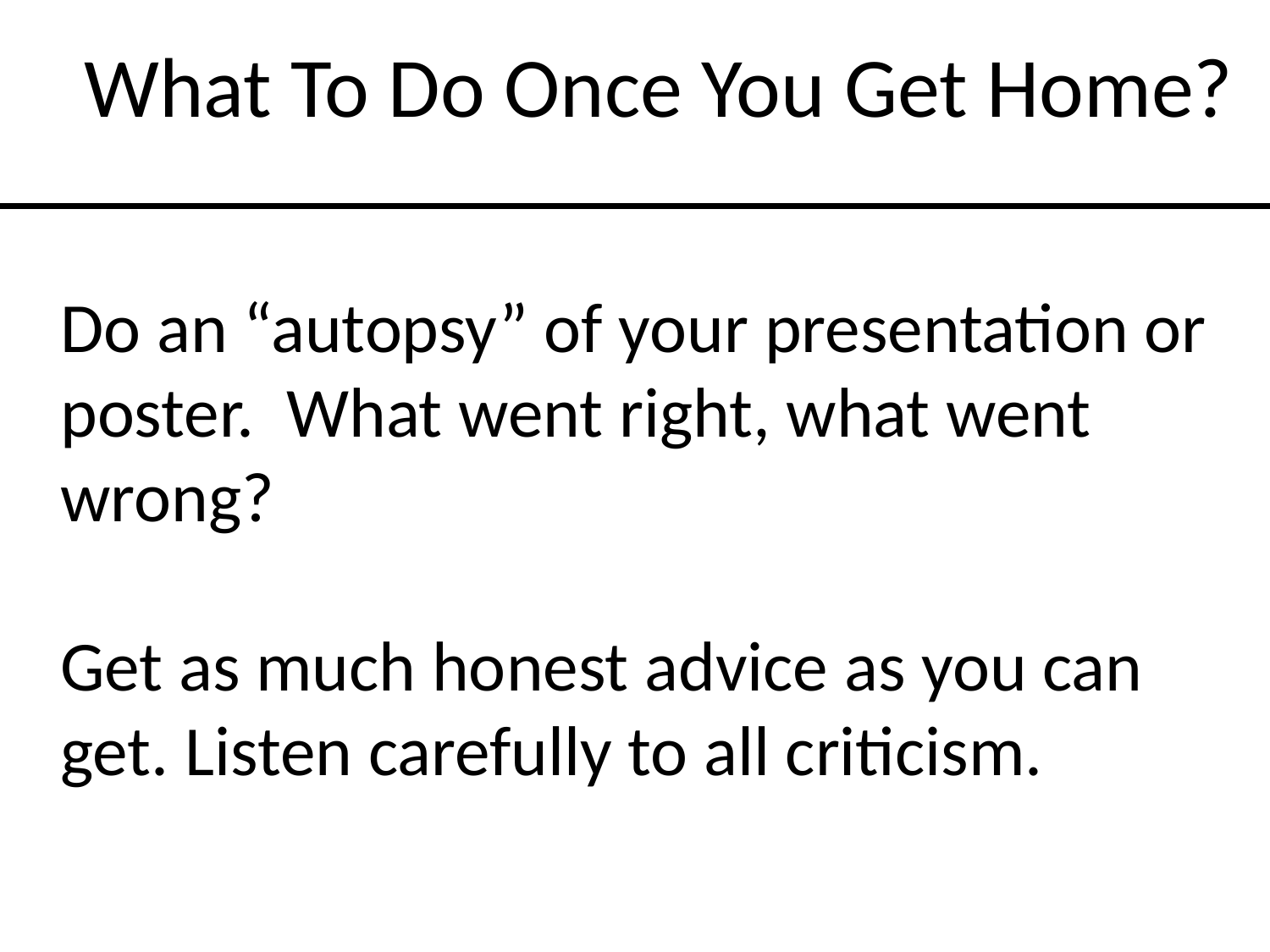

What To Do Once You Get Home?
Do an “autopsy” of your presentation or poster.  What went right, what went wrong?

Get as much honest advice as you can get. Listen carefully to all criticism.